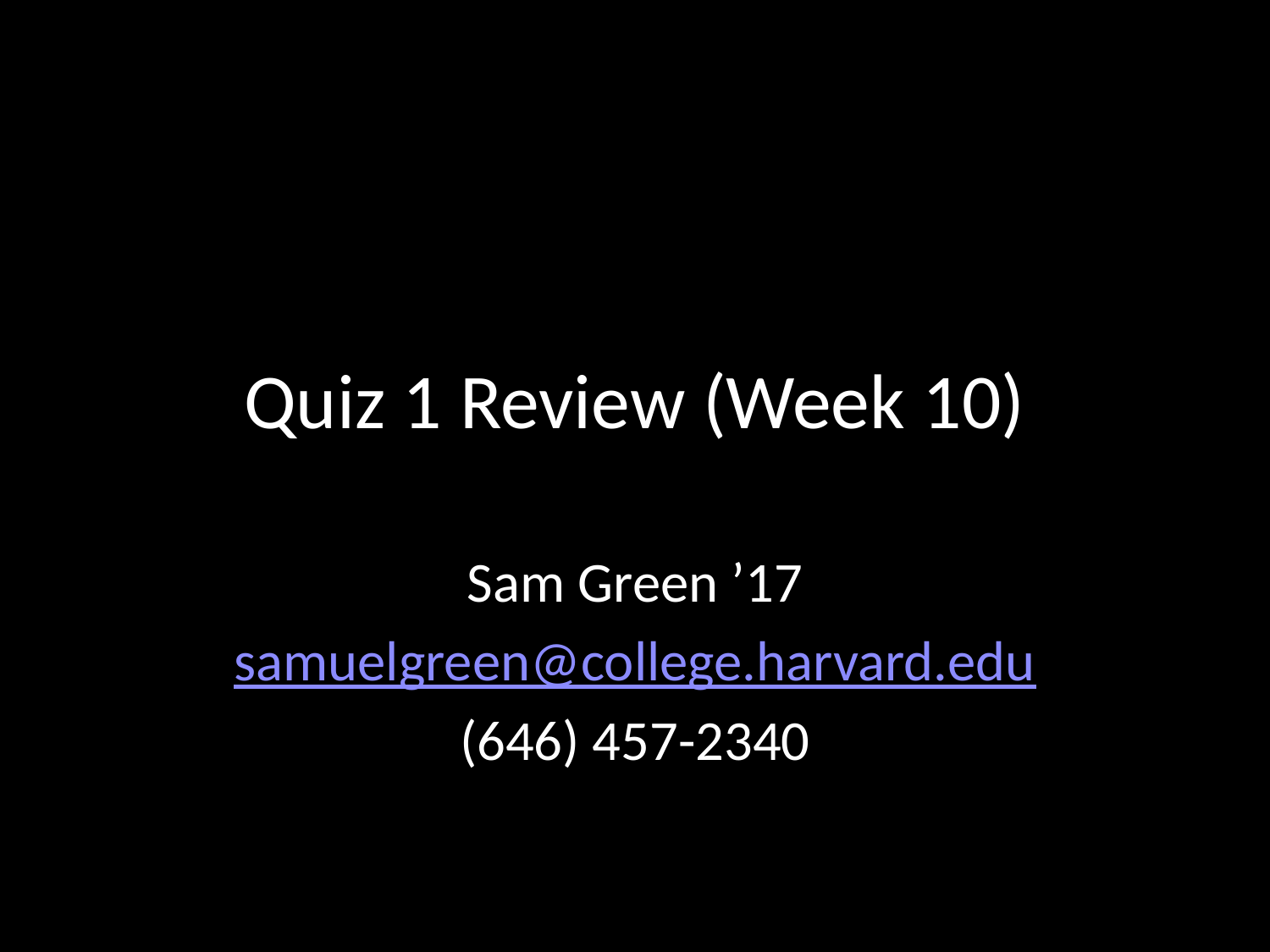

# Quiz 1 Review (Week 10)
Sam Green ’17
samuelgreen@college.harvard.edu
(646) 457-2340